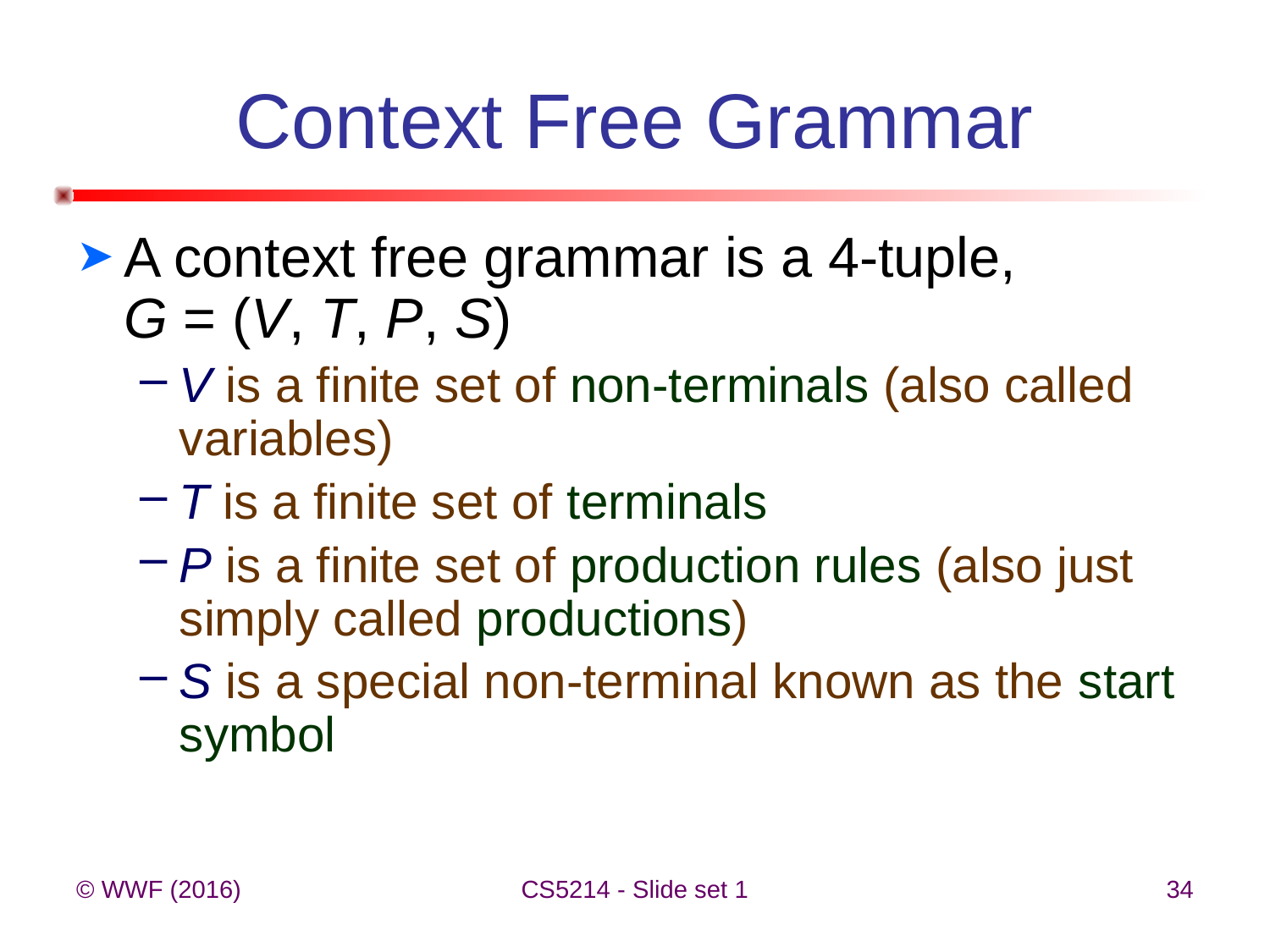

# Context Free Grammar
A context free grammar is a 4-tuple,
G = (V, T, P, S)
V is a finite set of non-terminals (also called variables)
T is a finite set of terminals
P is a finite set of production rules (also just simply called productions)
S is a special non-terminal known as the start symbol
© WWF (2016)
CS5214 - Slide set 1
34